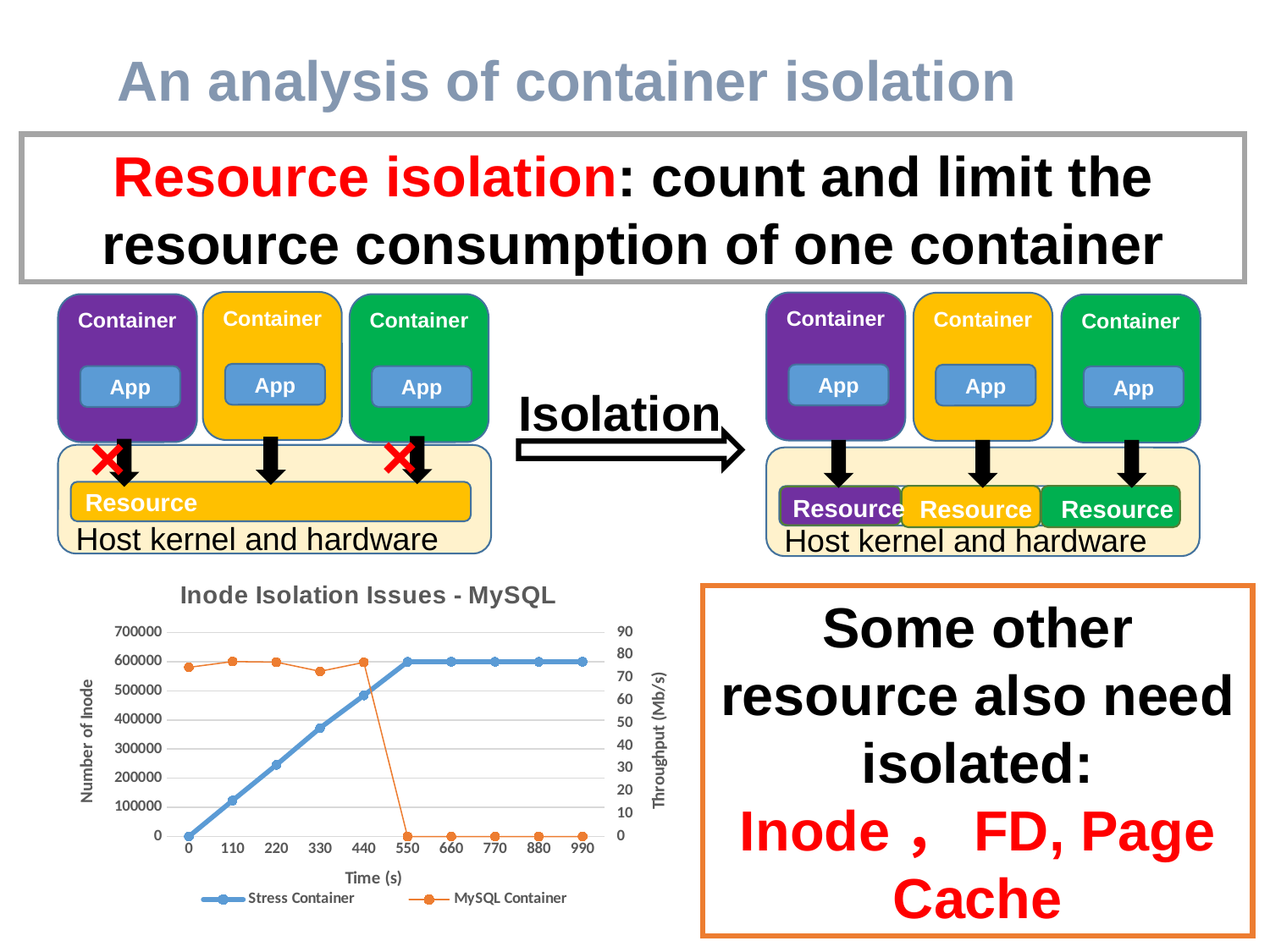

An analysis of container isolation
Resource isolation: count and limit the resource consumption of one container
Container
App
Container
App
Container
App
Container
App
Container
App
Container
App
Isolation
×
×

Host kernel and hardware

Host kernel and hardware

Resource

Resource

Resource
Resource
Resource

### Chart: Inode Isolation Issues - MySQL

| Category | Stress Container | MySQL Container |
|---|---|---|
| 0 | 1.0 | 74.64 |
| 110 | 123541.0 | 77.18 |
| 220 | 245732.0 | 76.91 |
| 330 | 372735.0 | 72.86 |
| 440 | 484178.0 | 76.84 |
| 550 | 599497.0 | 0.0 |
| 660 | 599497.0 | 0.0 |
| 770 | 599497.0 | 0.0 |
| 880 | 599497.0 | 0.0 |
| 990 | 599497.0 | 0.0 |
Some other resource also need isolated: Inode，FD, Page Cache
15